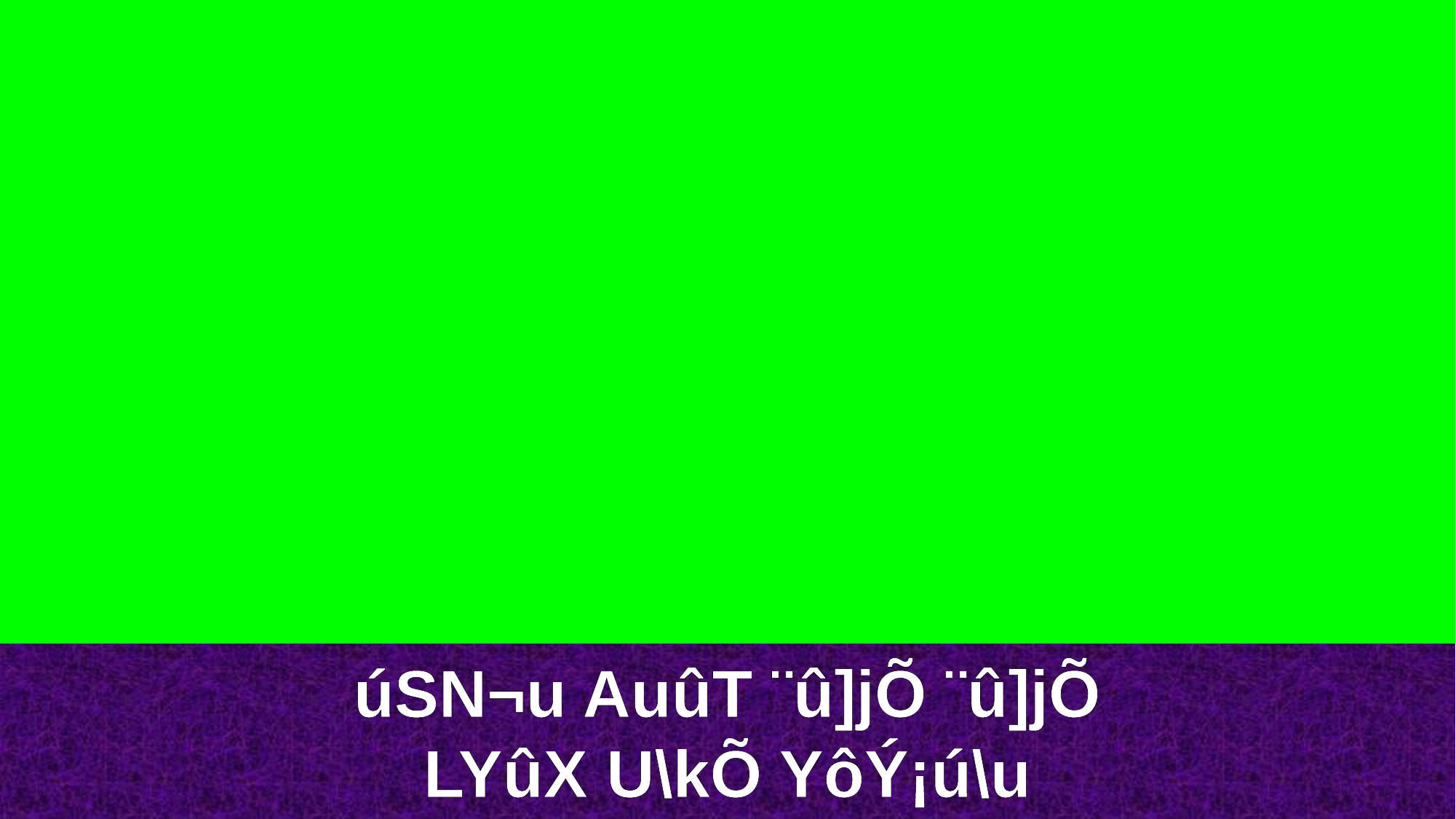

úSN¬u AuûT ¨û]jÕ ¨û]jÕ
LYûX U\kÕ YôÝ¡ú\u